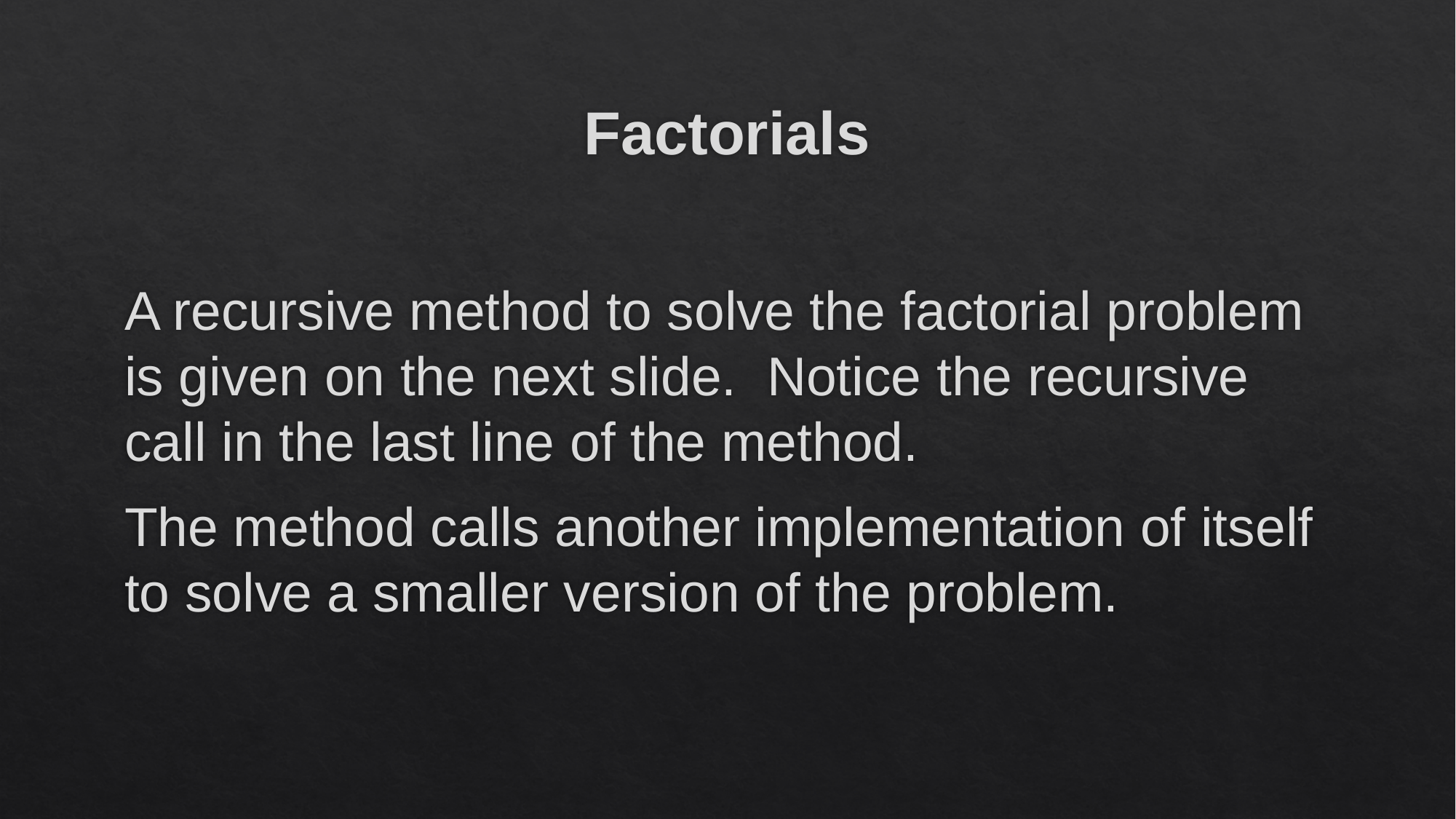

# Factorials
A recursive method to solve the factorial problem is given on the next slide.  Notice the recursive call in the last line of the method.
The method calls another implementation of itself to solve a smaller version of the problem.